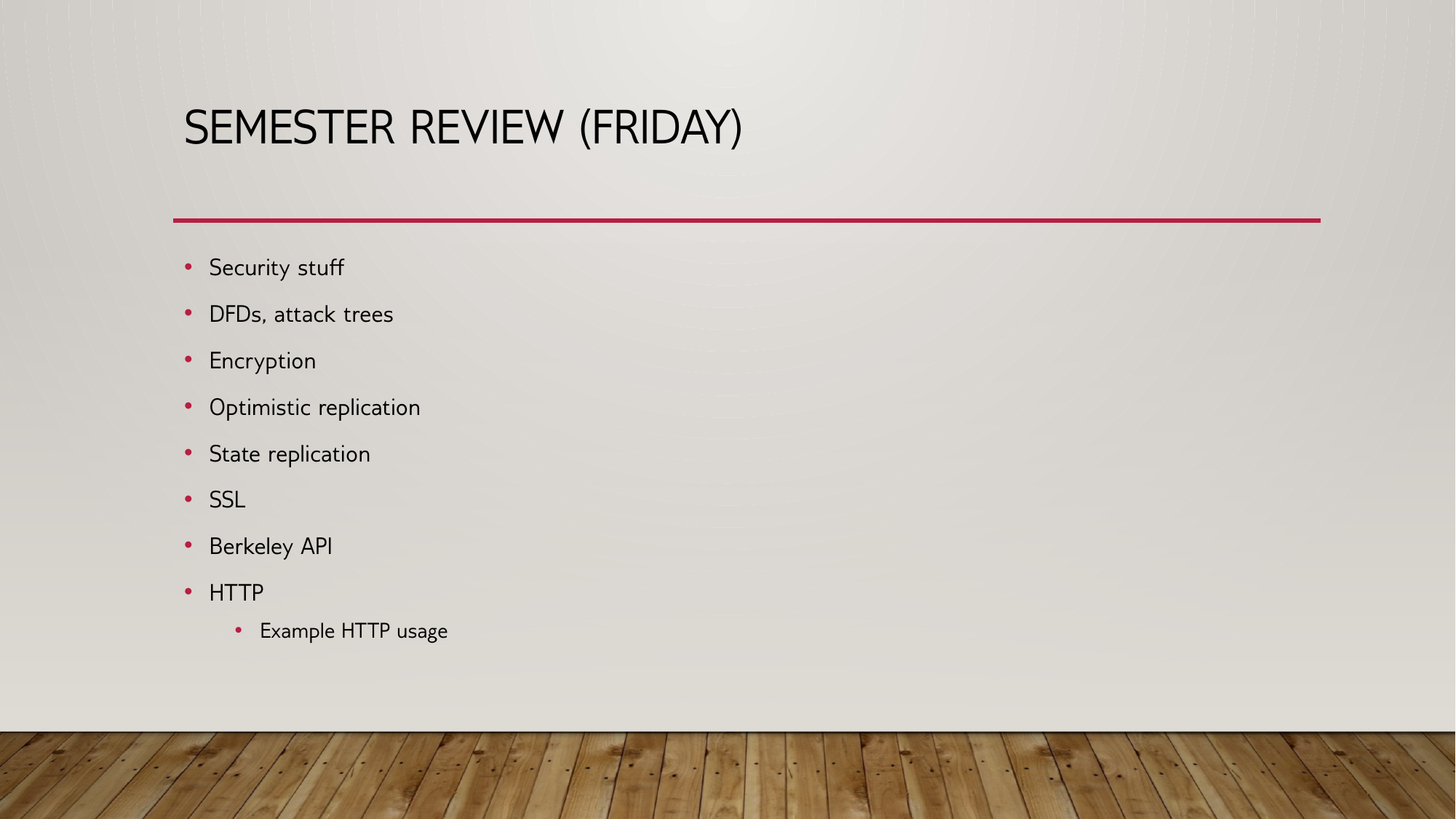

# Semester Review (Friday)
Security stuff
DFDs, attack trees
Encryption
Optimistic replication
State replication
SSL
Berkeley API
HTTP
Example HTTP usage